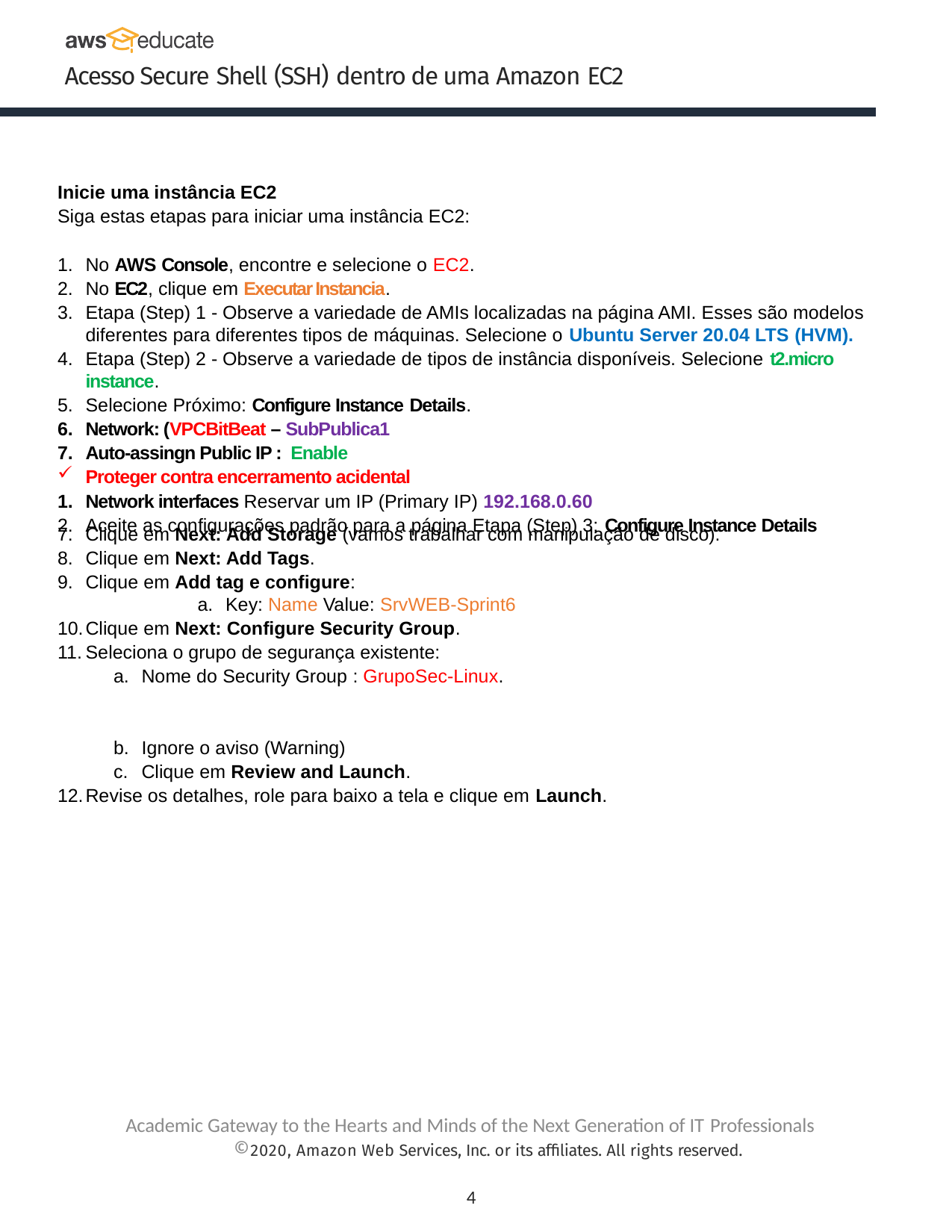

Acesso Secure Shell (SSH) dentro de uma Amazon EC2
Inicie uma instância EC2
Siga estas etapas para iniciar uma instância EC2:

No AWS Console, encontre e selecione o EC2.
No EC2, clique em Executar Instancia.
Etapa (Step) 1 - Observe a variedade de AMIs localizadas na página AMI. Esses são modelos diferentes para diferentes tipos de máquinas. Selecione o Ubuntu Server 20.04 LTS (HVM).
Etapa (Step) 2 - Observe a variedade de tipos de instância disponíveis. Selecione t2.micro instance.
Selecione Próximo: Configure Instance Details.
Network: (VPCBitBeat – SubPublica1
Auto-assingn Public IP :  Enable
Proteger contra encerramento acidental
Network interfaces Reservar um IP (Primary IP) 192.168.0.60
Aceite as configurações padrão para a página Etapa (Step) 3: Configure Instance Details
Clique em Next: Add Storage (vamos trabalhar com manipulação de disco).
Clique em Next: Add Tags.
Clique em Add tag e configure:
Key: Name Value: SrvWEB-Sprint6
Clique em Next: Configure Security Group.
Seleciona o grupo de segurança existente:
Nome do Security Group : GrupoSec-Linux.

Ignore o aviso (Warning)
Clique em Review and Launch.
Revise os detalhes, role para baixo a tela e clique em Launch.
Academic Gateway to the Hearts and Minds of the Next Generation of IT Professionals
©2020, Amazon Web Services, Inc. or its affiliates. All rights reserved.
4